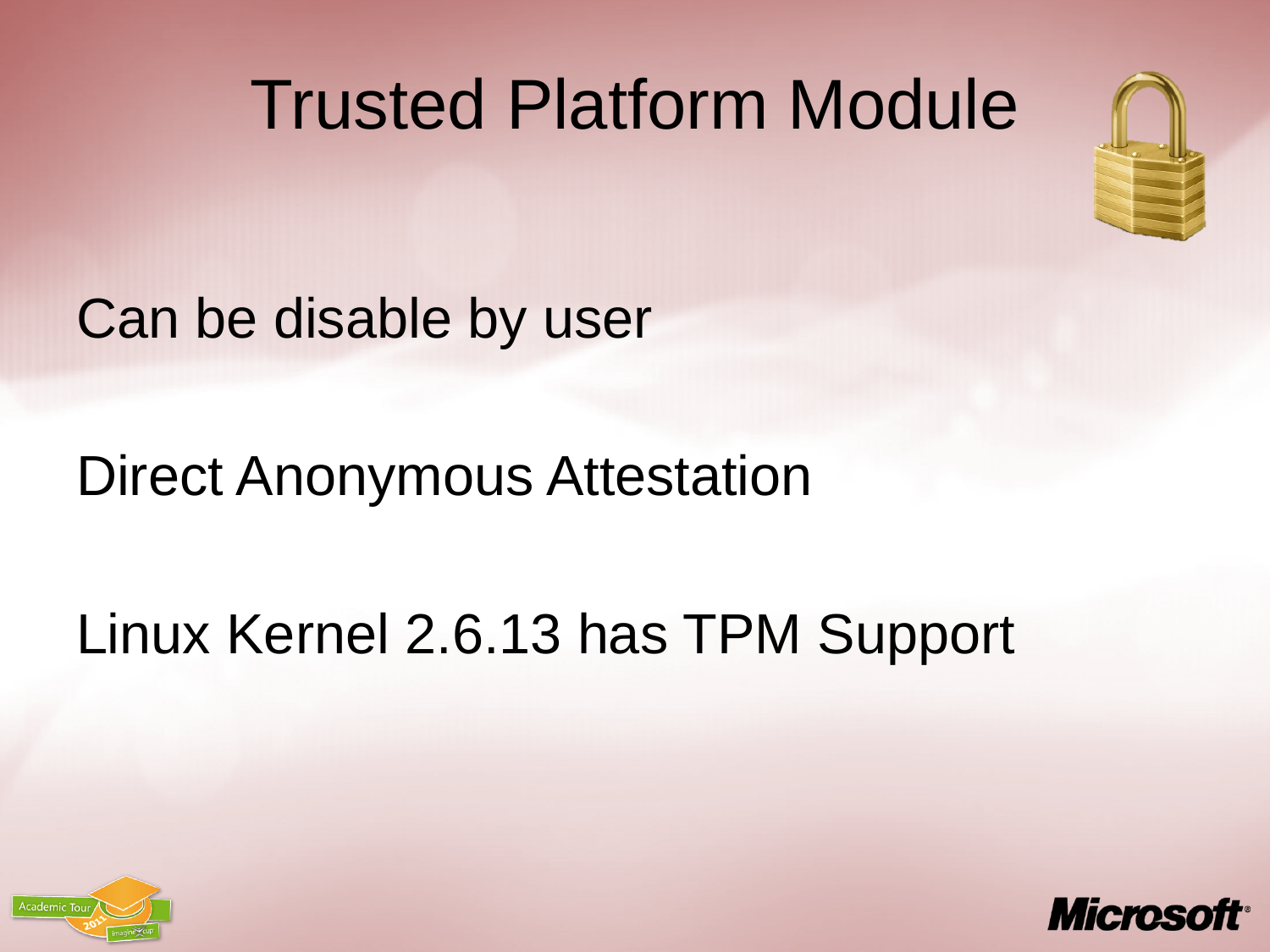

# Trusted Platform Module
Can be disable by user

Direct Anonymous Attestation

Linux Kernel 2.6.13 has TPM Support